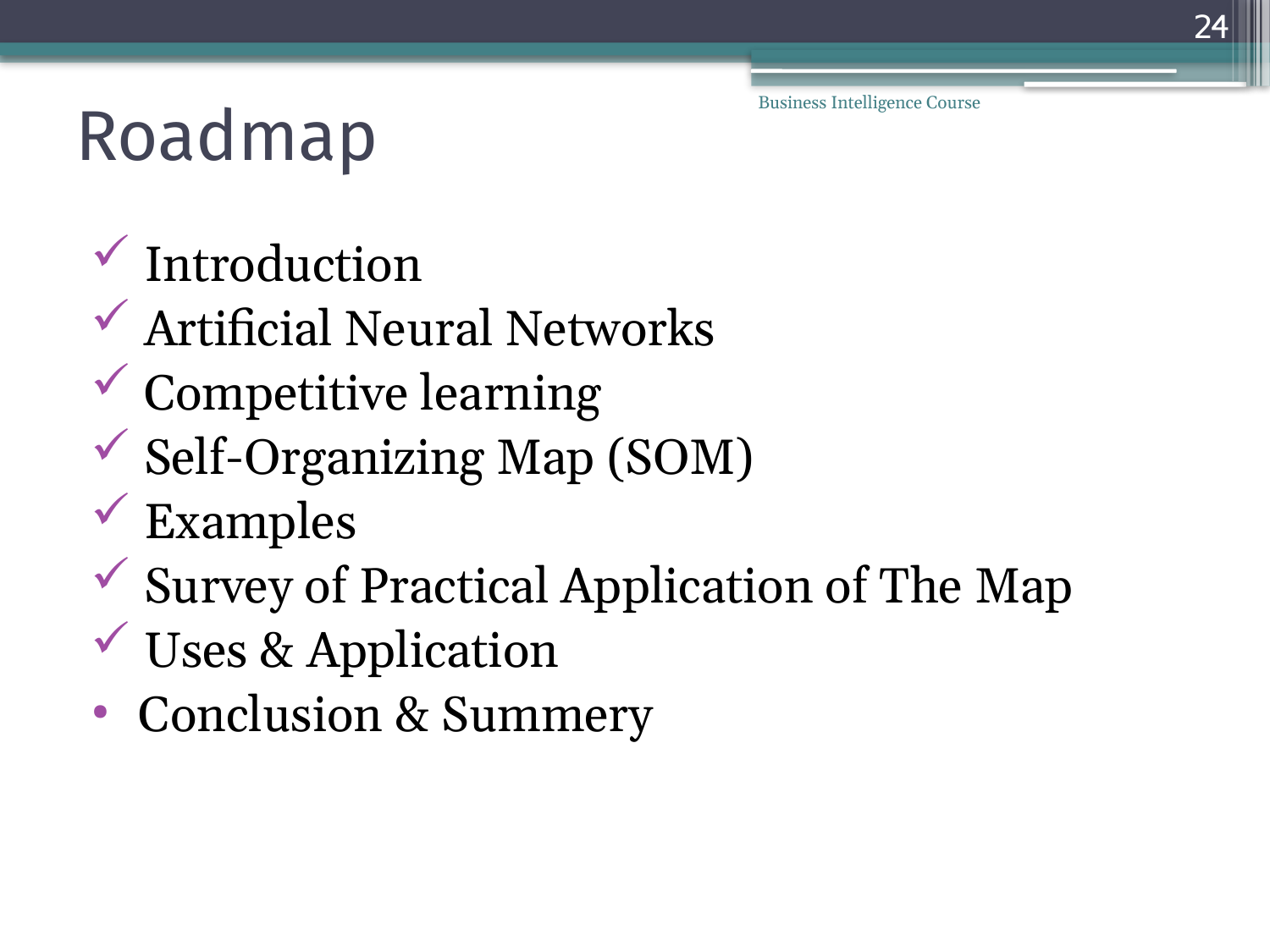

24
# Roadmap
Business Intelligence Course
 Introduction
 Artificial Neural Networks
 Competitive learning
 Self-Organizing Map (SOM)
 Examples
 Survey of Practical Application of The Map
 Uses & Application
 Conclusion & Summery